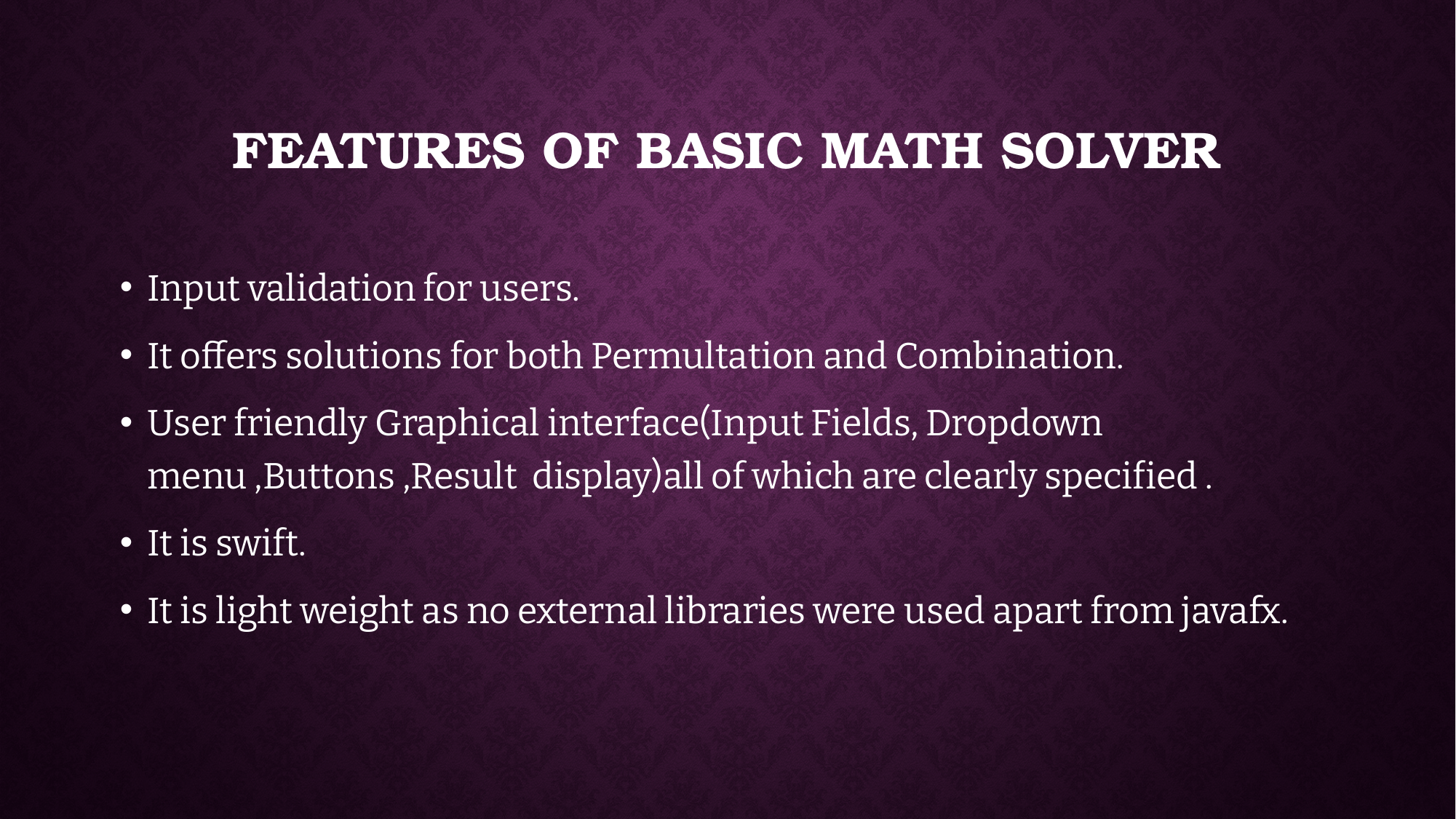

# FEATURES OF BASIC MATH SOLVER
Input validation for users.
It offers solutions for both Permultation and Combination.
User friendly Graphical interface(Input Fields, Dropdown menu ,Buttons ,Result  display)all of which are clearly specified .
It is swift.
It is light weight as no external libraries were used apart from javafx.